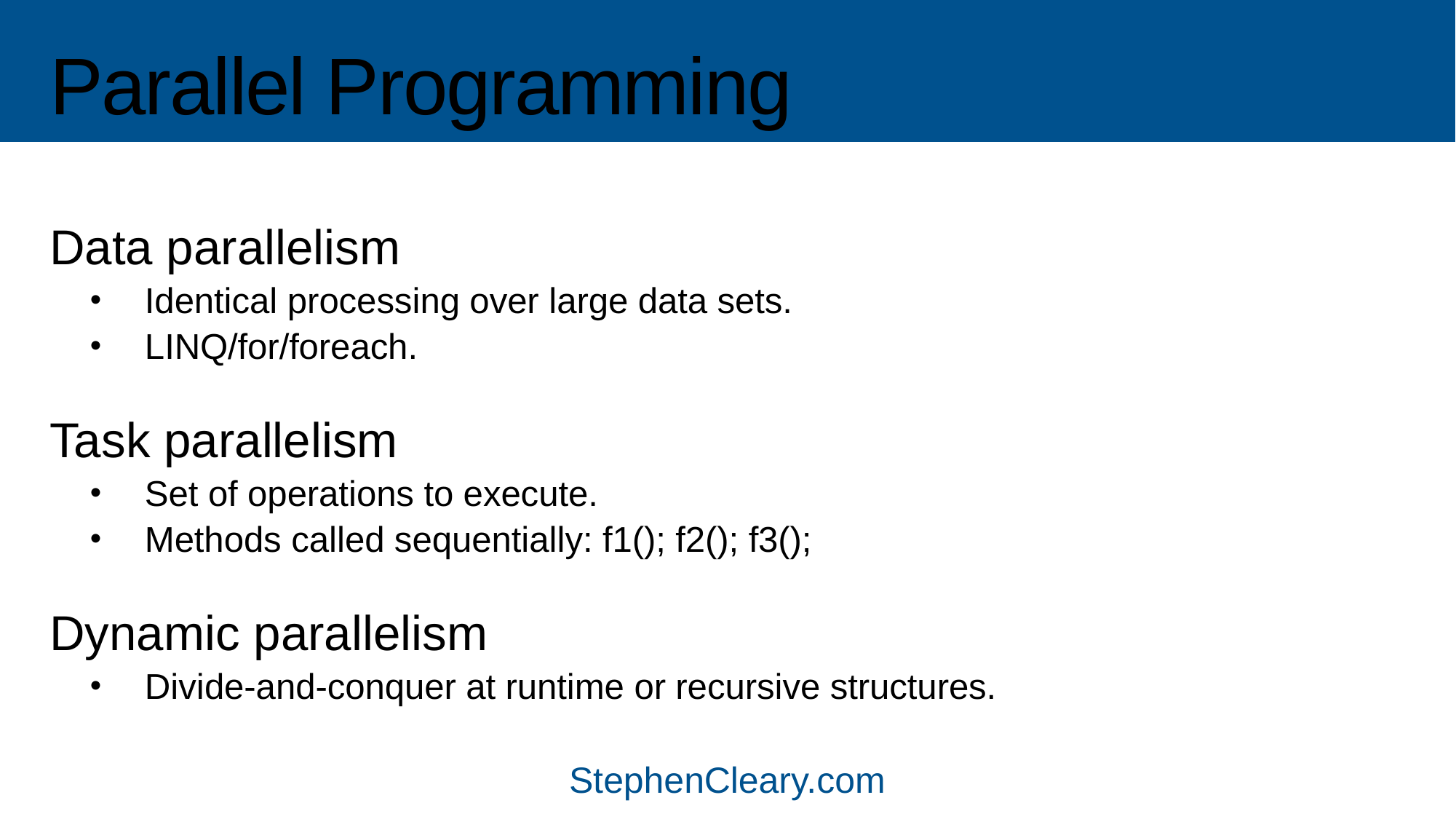

# Parallel Programming

Data parallelism
Identical processing over large data sets.
LINQ/for/foreach.
Task parallelism
Set of operations to execute.
Methods called sequentially: f1(); f2(); f3();
Dynamic parallelism
Divide-and-conquer at runtime or recursive structures.